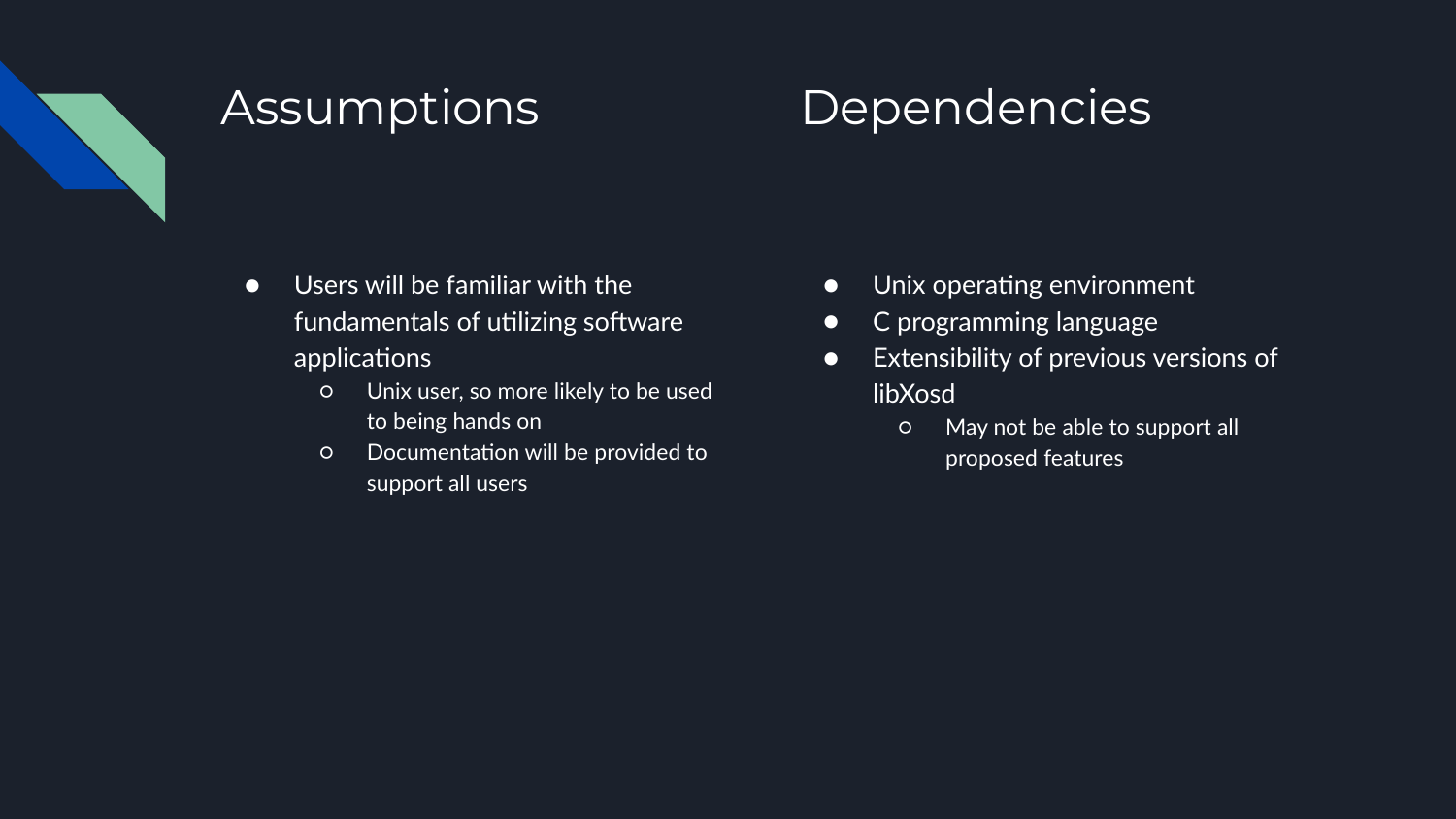

# Assumptions
Dependencies
Users will be familiar with the fundamentals of utilizing software applications
Unix user, so more likely to be used to being hands on
Documentation will be provided to support all users
Unix operating environment
C programming language
Extensibility of previous versions of libXosd
May not be able to support all proposed features